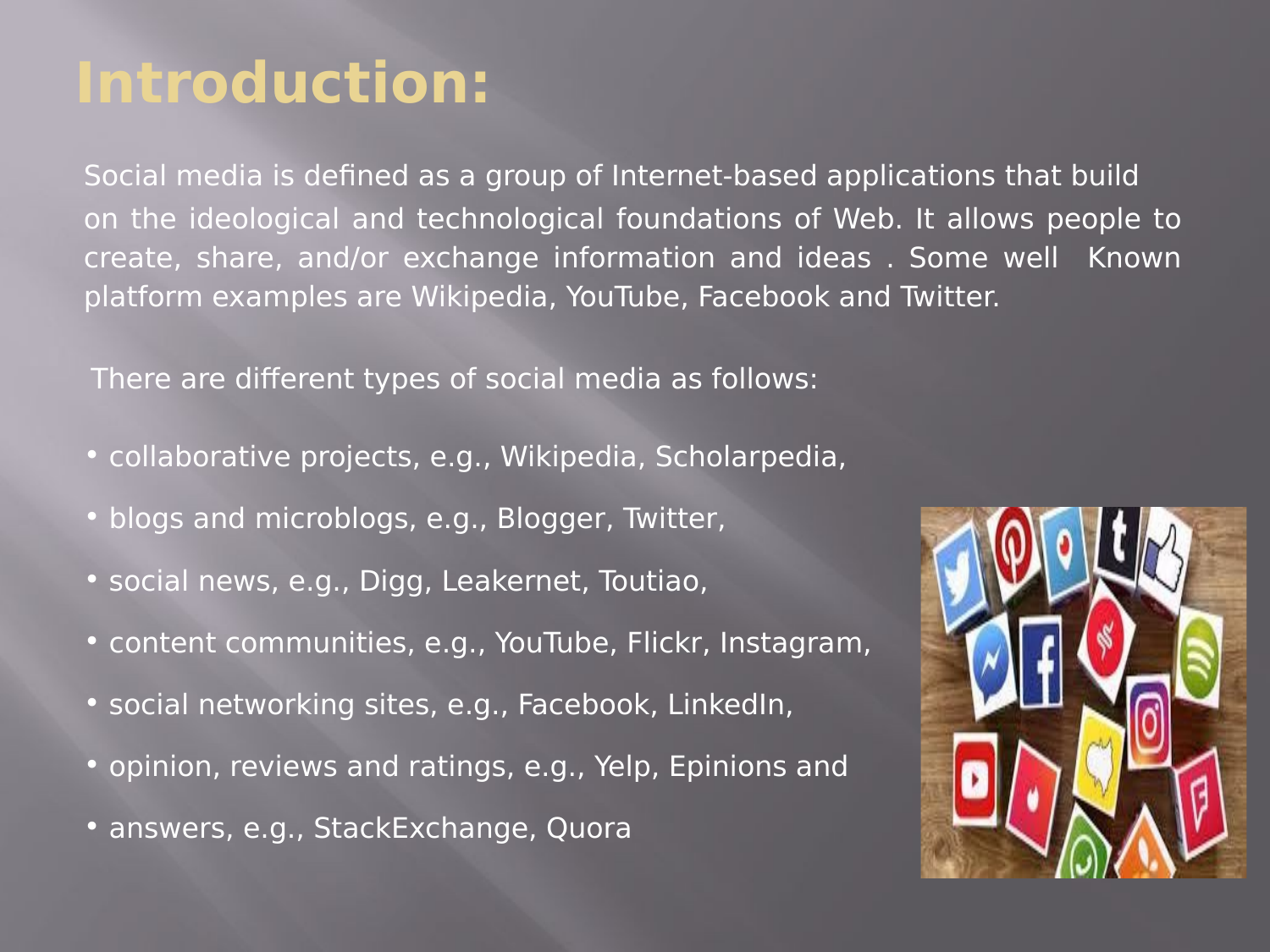

# Introduction:
Social media is defined as a group of Internet-based applications that build
on the ideological and technological foundations of Web. It allows people to create, share, and/or exchange information and ideas . Some well  Known platform examples are Wikipedia, YouTube, Facebook and Twitter.

 There are different types of social media as follows:

collaborative projects, e.g., Wikipedia, Scholarpedia,
blogs and microblogs, e.g., Blogger, Twitter,
social news, e.g., Digg, Leakernet, Toutiao,
content communities, e.g., YouTube, Flickr, Instagram,
social networking sites, e.g., Facebook, LinkedIn,
opinion, reviews and ratings, e.g., Yelp, Epinions and
answers, e.g., StackExchange, Quora